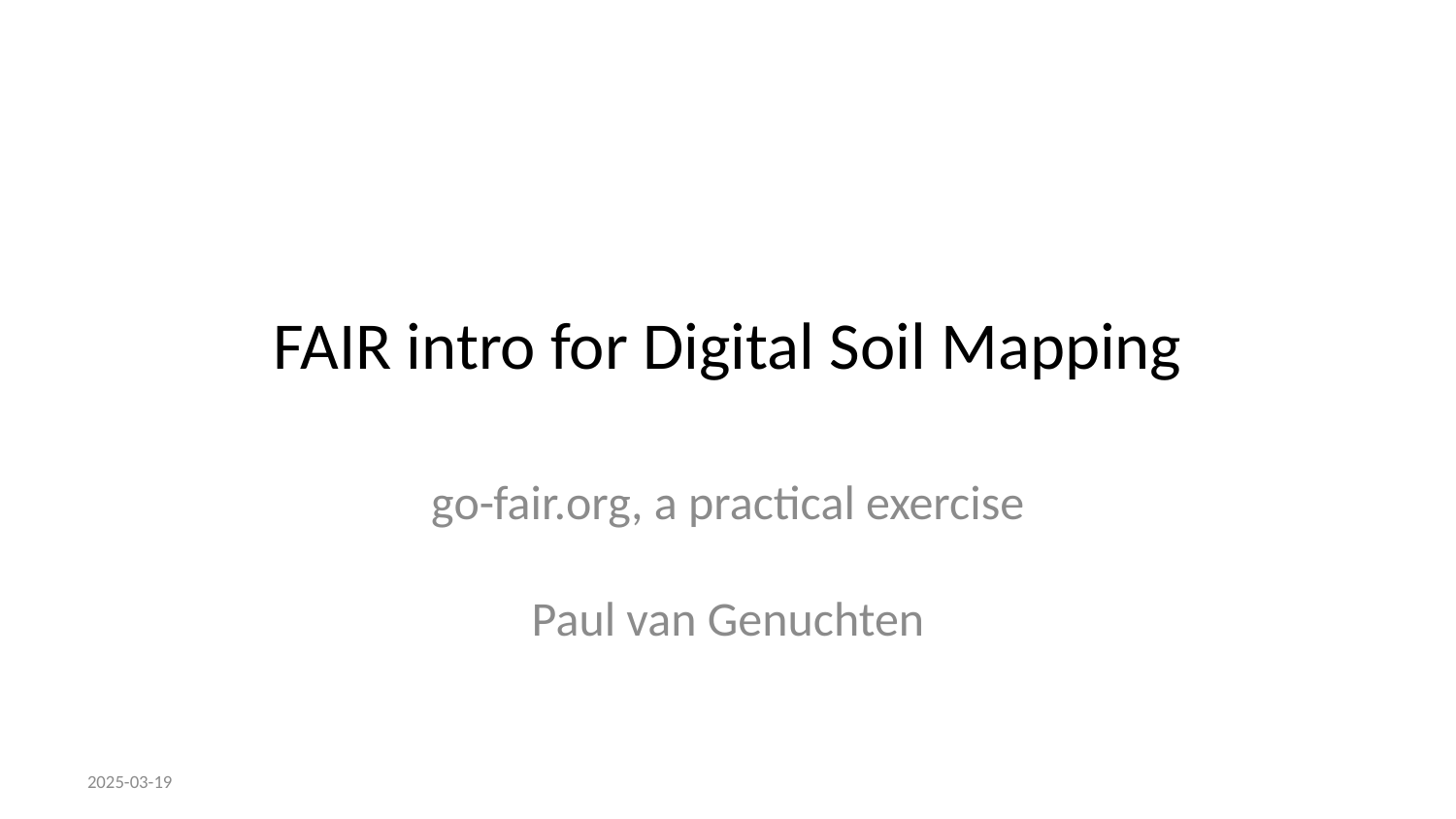

# FAIR intro for Digital Soil Mapping
go-fair.org, a practical exercise
Paul van Genuchten
2025-03-19